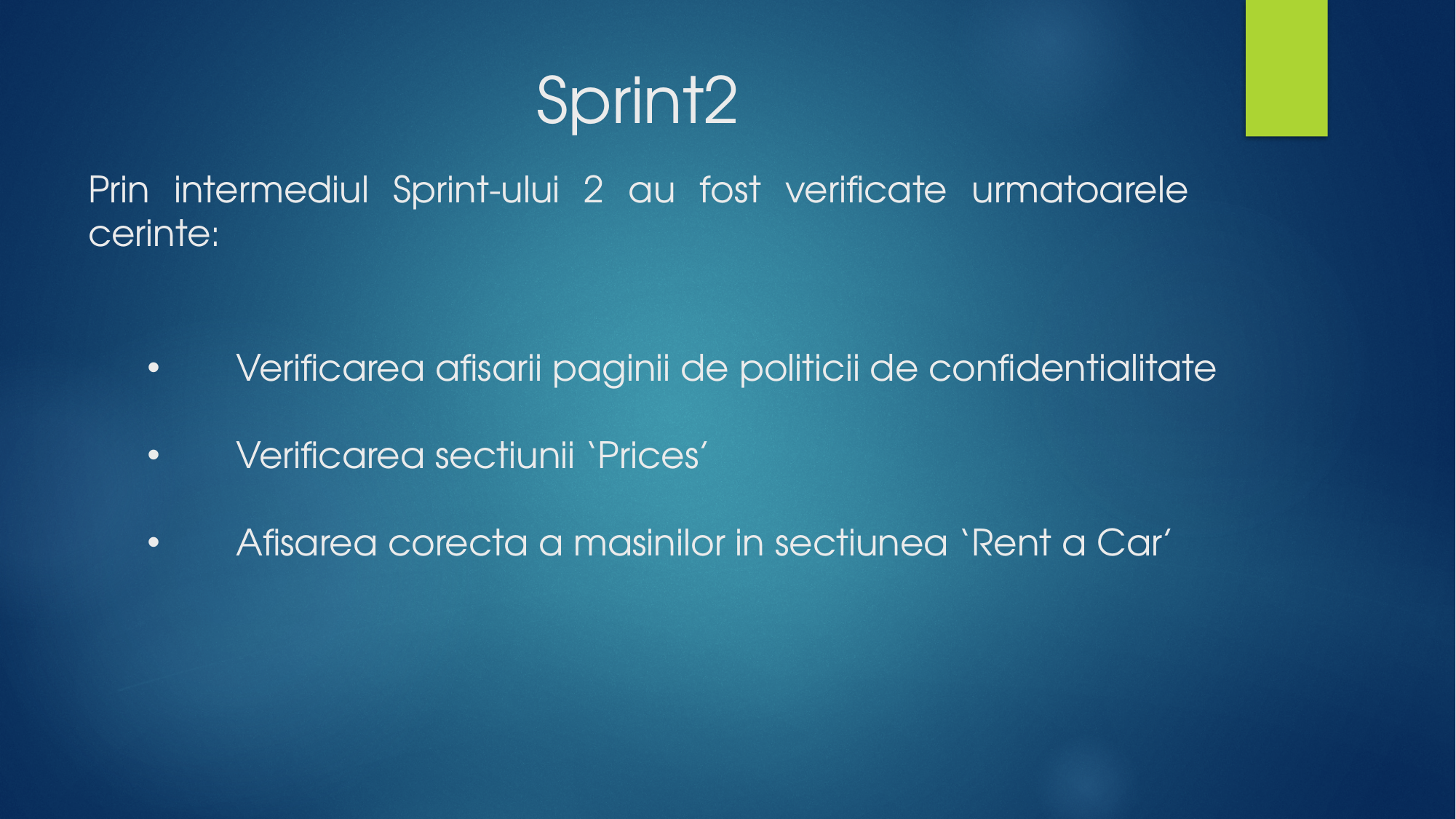

# Sprint2
Prin intermediul Sprint-ului 2 au fost verificate urmatoarele cerinte:
Verificarea afisarii paginii de politicii de confidentialitate

Verificarea sectiunii ‘Prices’

Afisarea corecta a masinilor in sectiunea ‘Rent a Car’